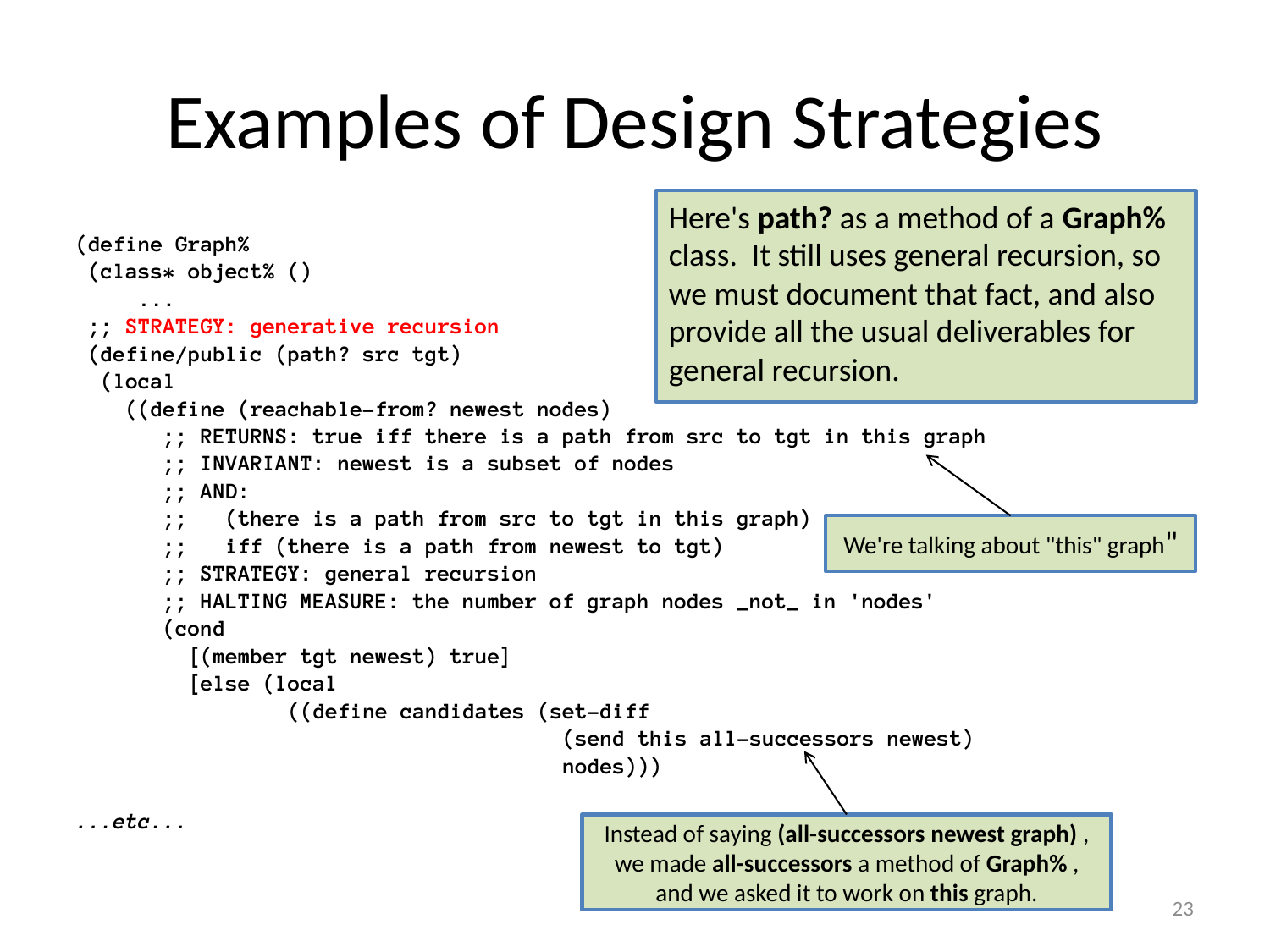

# Examples of Design Strategies
Here's path? as a method of a Graph% class.  It still uses general recursion, so we must document that fact, and also provide all the usual deliverables for general recursion.
(define Graph%
 (class* object% ()
     ...
 ;; STRATEGY: generative recursion
 (define/public (path? src tgt)
  (local
    ((define (reachable-from? newest nodes)
       ;; RETURNS: true iff there is a path from src to tgt in this graph
       ;; INVARIANT: newest is a subset of nodes
       ;; AND:
       ;;   (there is a path from src to tgt in this graph)
       ;;   iff (there is a path from newest to tgt)
       ;; STRATEGY: general recursion
       ;; HALTING MEASURE: the number of graph nodes _not_ in 'nodes'
       (cond
         [(member tgt newest) true]
         [else (local
                 ((define candidates (set-diff
                                       (send this all-successors newest)
                                       nodes)))

...etc...

We're talking about "this" graph"
Instead of saying (all-successors newest graph) , we made all-successors a method of Graph% , and we asked it to work on this graph.
23